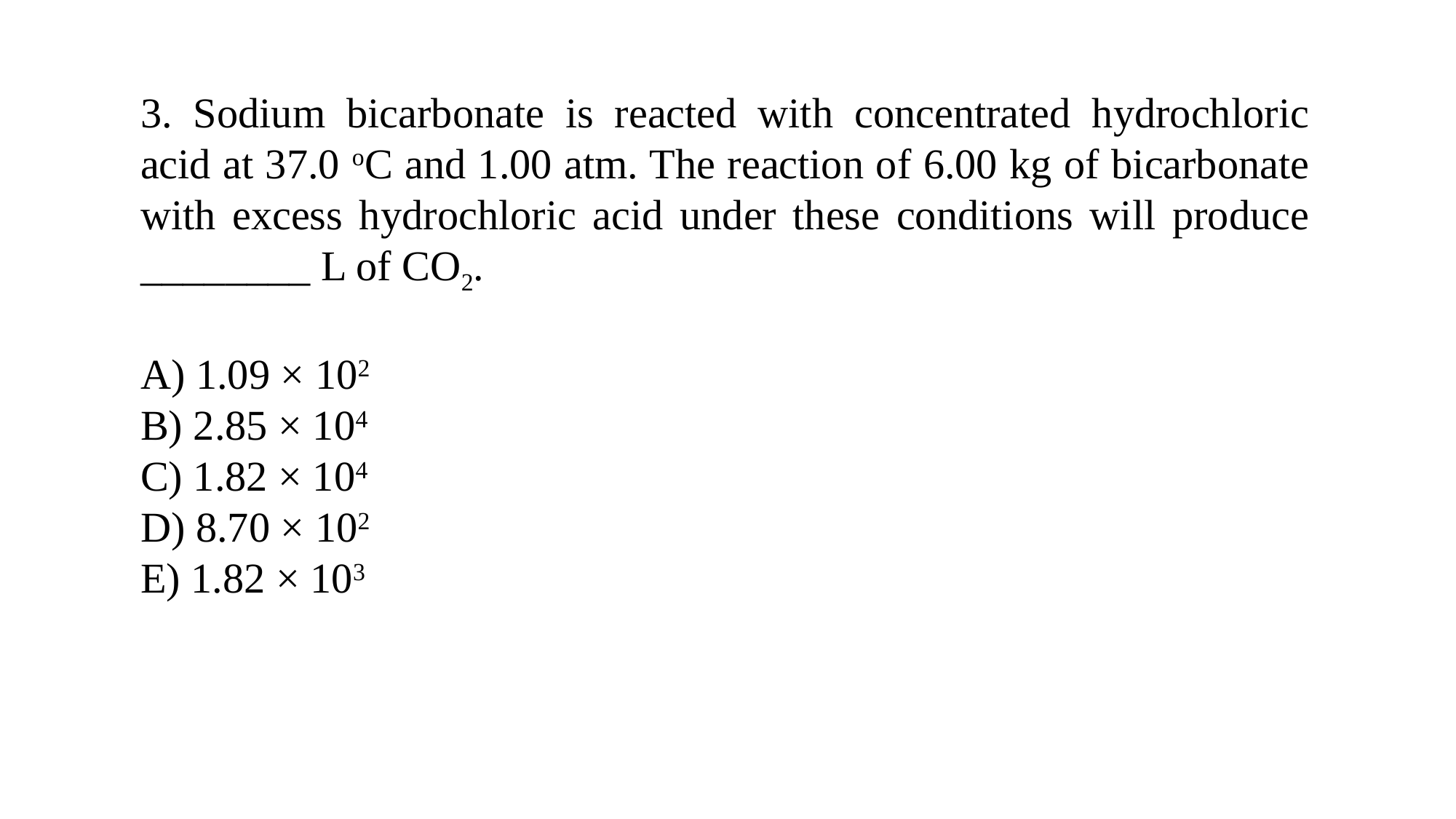

3. Sodium bicarbonate is reacted with concentrated hydrochloric acid at 37.0 oC and 1.00 atm. The reaction of 6.00 kg of bicarbonate with excess hydrochloric acid under these conditions will produce ________ L of CO2.

A) 1.09 × 102
B) 2.85 × 104
C) 1.82 × 104
D) 8.70 × 102
E) 1.82 × 103